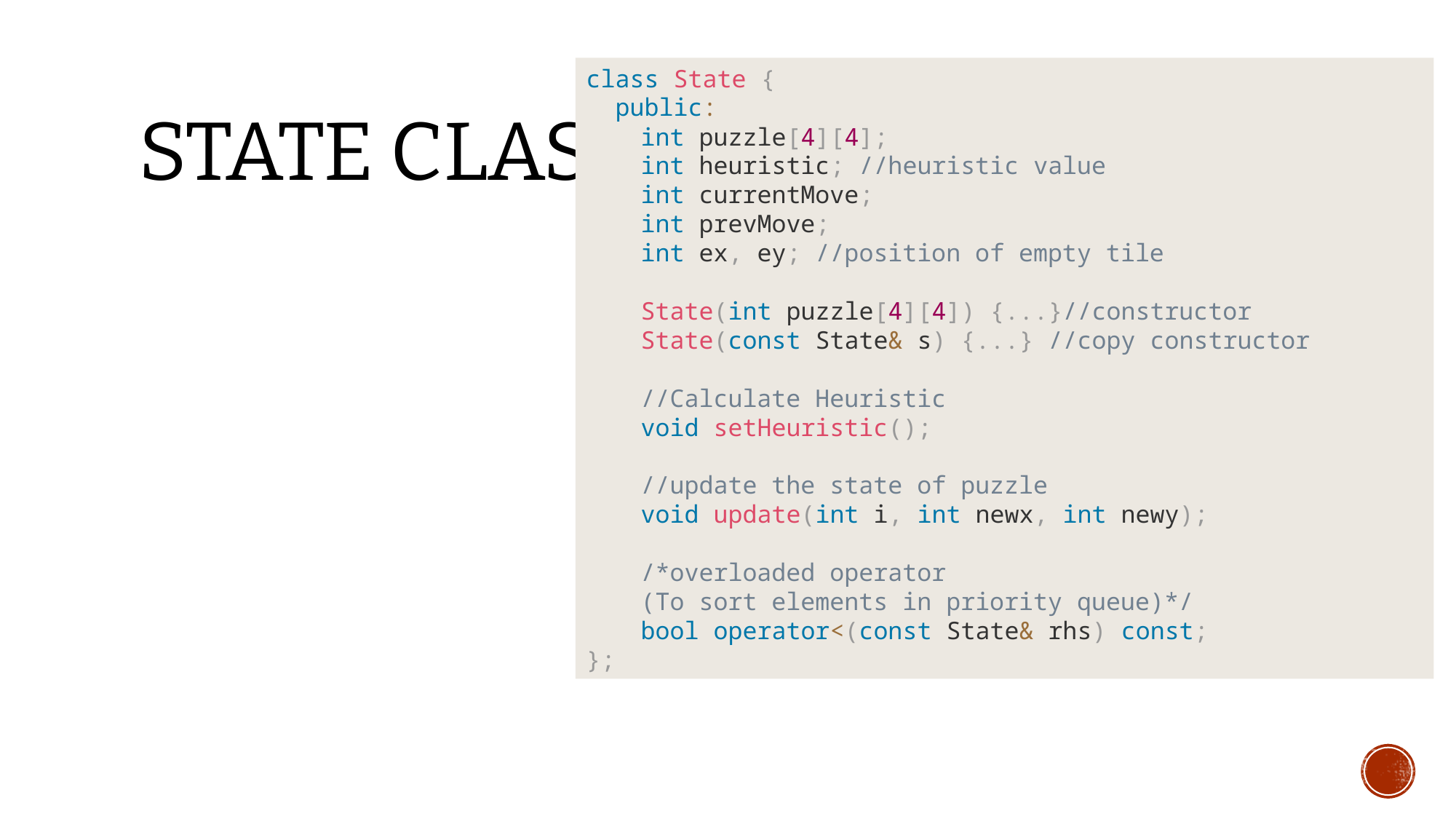

# State Class
class State {
  public:
int puzzle[4][4];
int heuristic; //heuristic value
int currentMove;
int prevMove;
int ex, ey; //position of empty tile

State(int puzzle[4][4]) {...}//constructor
State(const State& s) {...} //copy constructor

//Calculate Heuristic
void setHeuristic();

//update the state of puzzle
void update(int i, int newx, int newy);

/*overloaded operator
(To sort elements in priority queue)*/
bool operator<(const State& rhs) const;
};